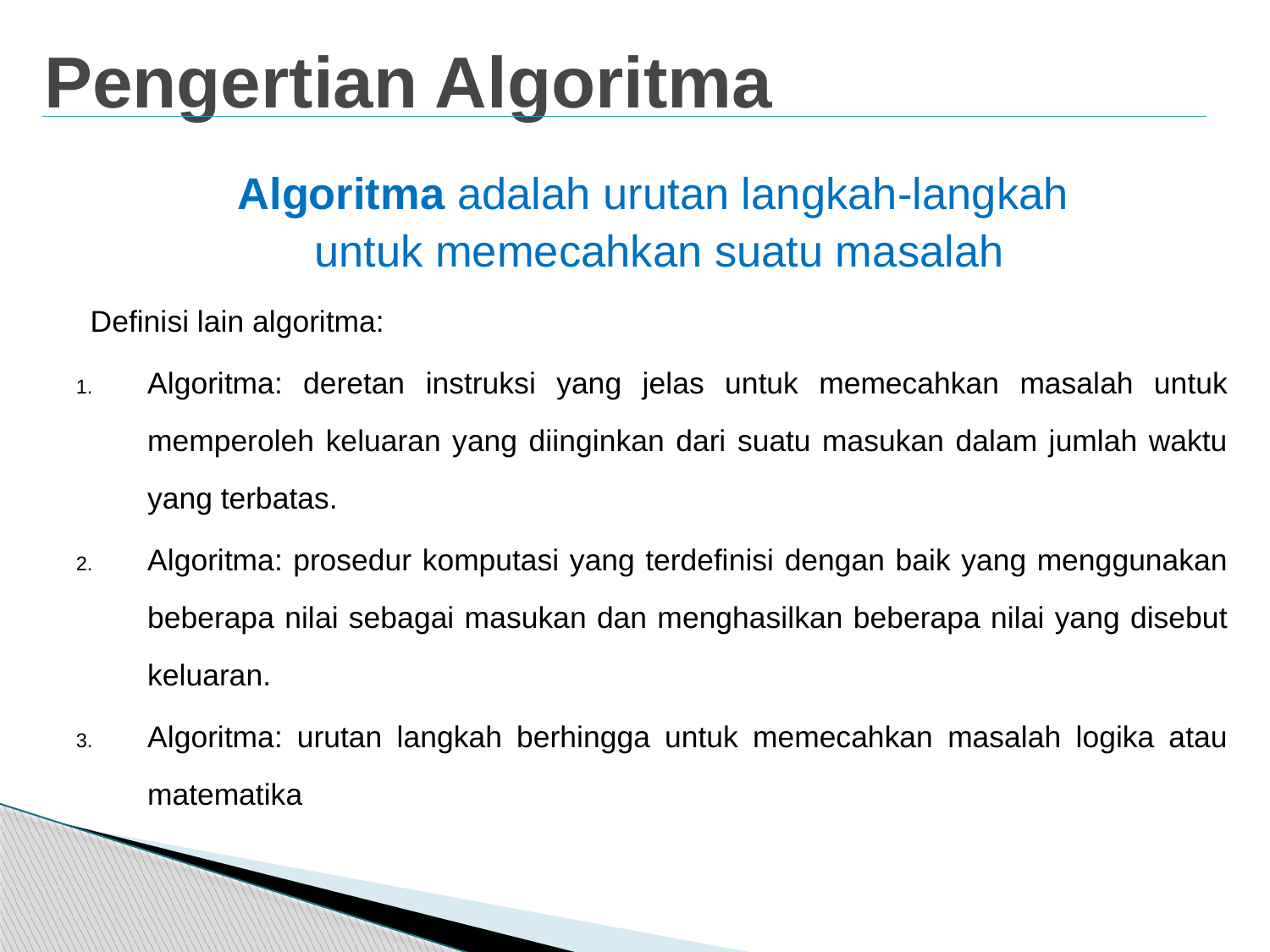

# Pengertian Algoritma
Algoritma adalah urutan langkah-langkah
untuk memecahkan suatu masalah
Definisi lain algoritma:
Algoritma: deretan instruksi yang jelas untuk memecahkan masalah untuk memperoleh keluaran yang diinginkan dari suatu masukan dalam jumlah waktu yang terbatas.
Algoritma: prosedur komputasi yang terdefinisi dengan baik yang menggunakan beberapa nilai sebagai masukan dan menghasilkan beberapa nilai yang disebut keluaran.
Algoritma: urutan langkah berhingga untuk memecahkan masalah logika atau matematika